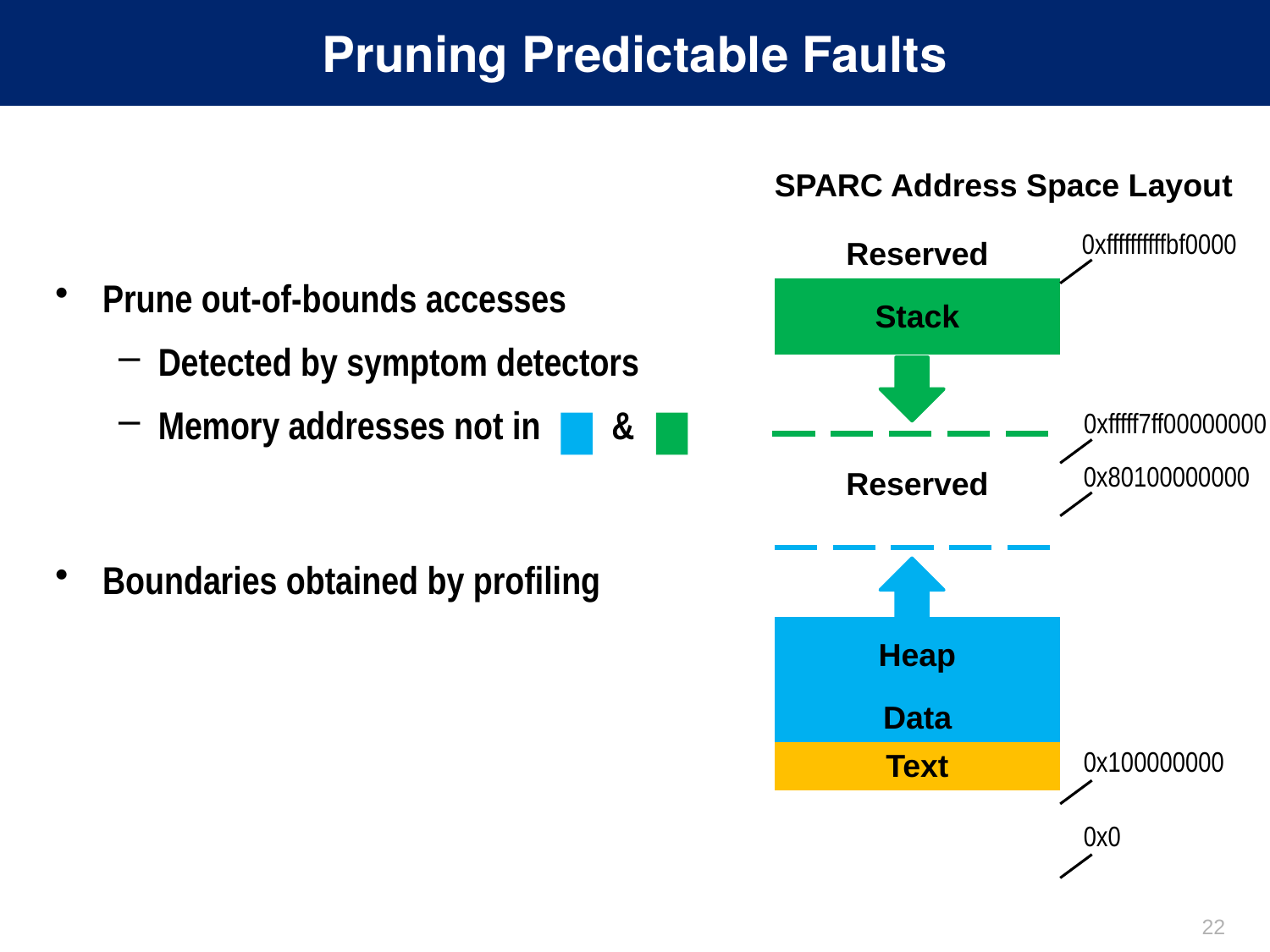

# Pruning Predictable Faults

Prune out-of-bounds accesses
Detected by symptom detectors
Memory addresses not in        &

Boundaries obtained by profiling
SPARC Address Space Layout
0xffffffffffbf0000
0xfffff7ff00000000
0x80100000000
0x100000000
0x0
| Reserved |
| --- |
| Stack |
|  |
| Reserved |
|  |
| Heap |
| Data |
| Text |
|  |

22